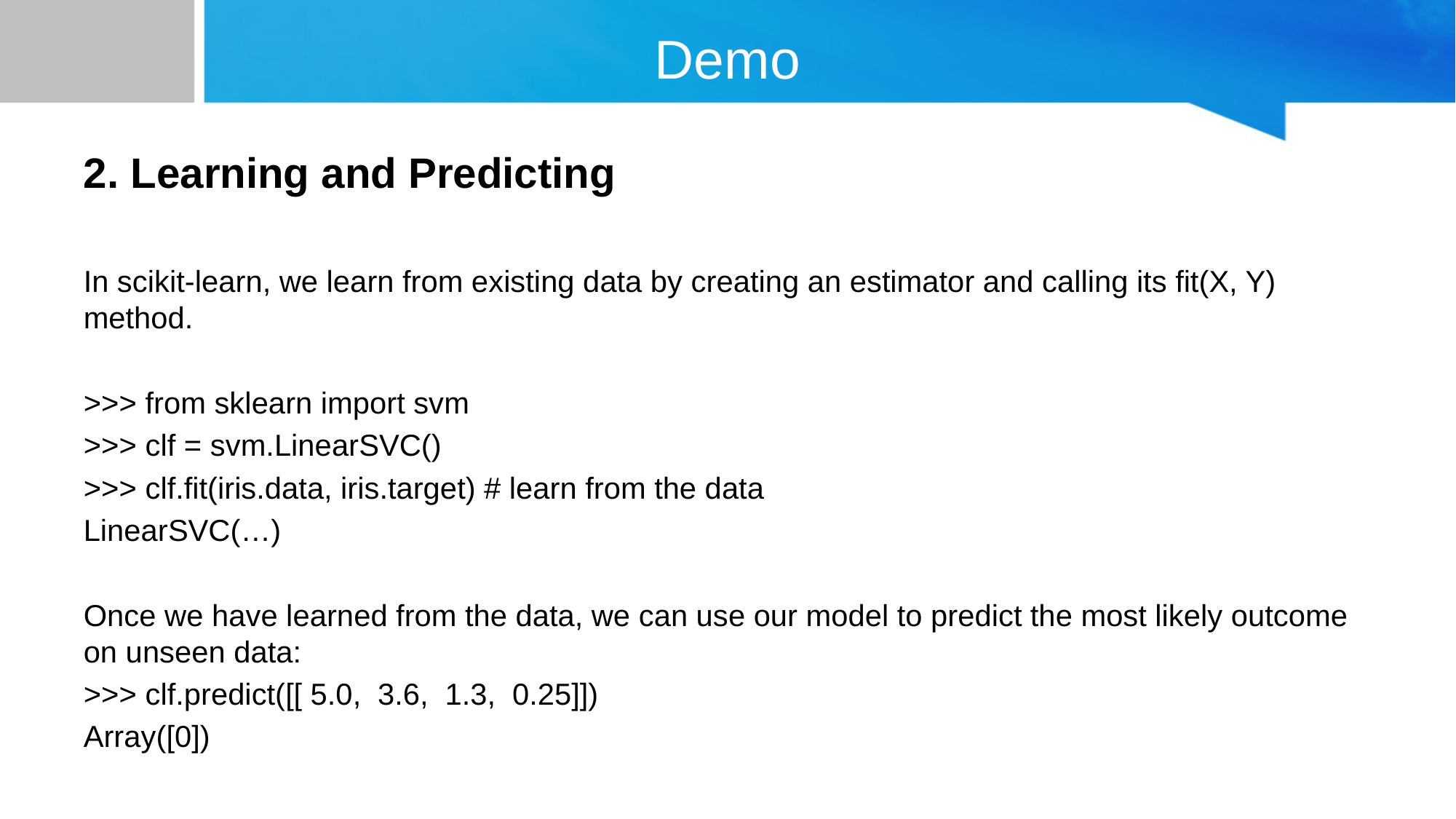

# Demo
2. Learning and Predicting

In scikit-learn, we learn from existing data by creating an estimator and calling its fit(X, Y) method.

>>> from sklearn import svm
>>> clf = svm.LinearSVC()
>>> clf.fit(iris.data, iris.target) # learn from the data
LinearSVC(…)

Once we have learned from the data, we can use our model to predict the most likely outcome on unseen data:
>>> clf.predict([[ 5.0,  3.6,  1.3,  0.25]])
Array([0])